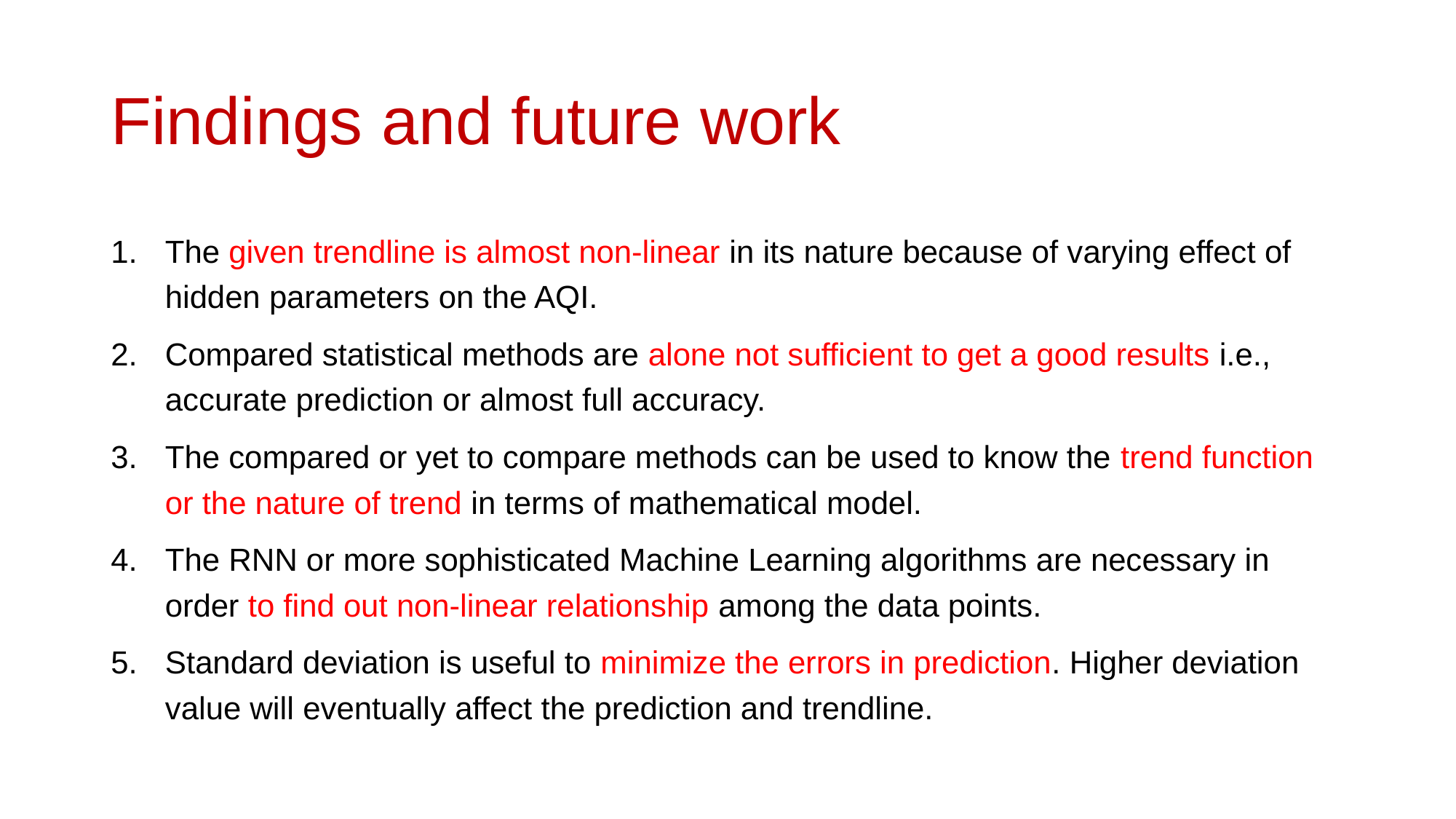

# Findings and future work
The given trendline is almost non-linear in its nature because of varying effect of hidden parameters on the AQI.
Compared statistical methods are alone not sufficient to get a good results i.e., accurate prediction or almost full accuracy.
The compared or yet to compare methods can be used to know the trend function or the nature of trend in terms of mathematical model.
The RNN or more sophisticated Machine Learning algorithms are necessary in order to find out non-linear relationship among the data points.
Standard deviation is useful to minimize the errors in prediction. Higher deviation value will eventually affect the prediction and trendline.